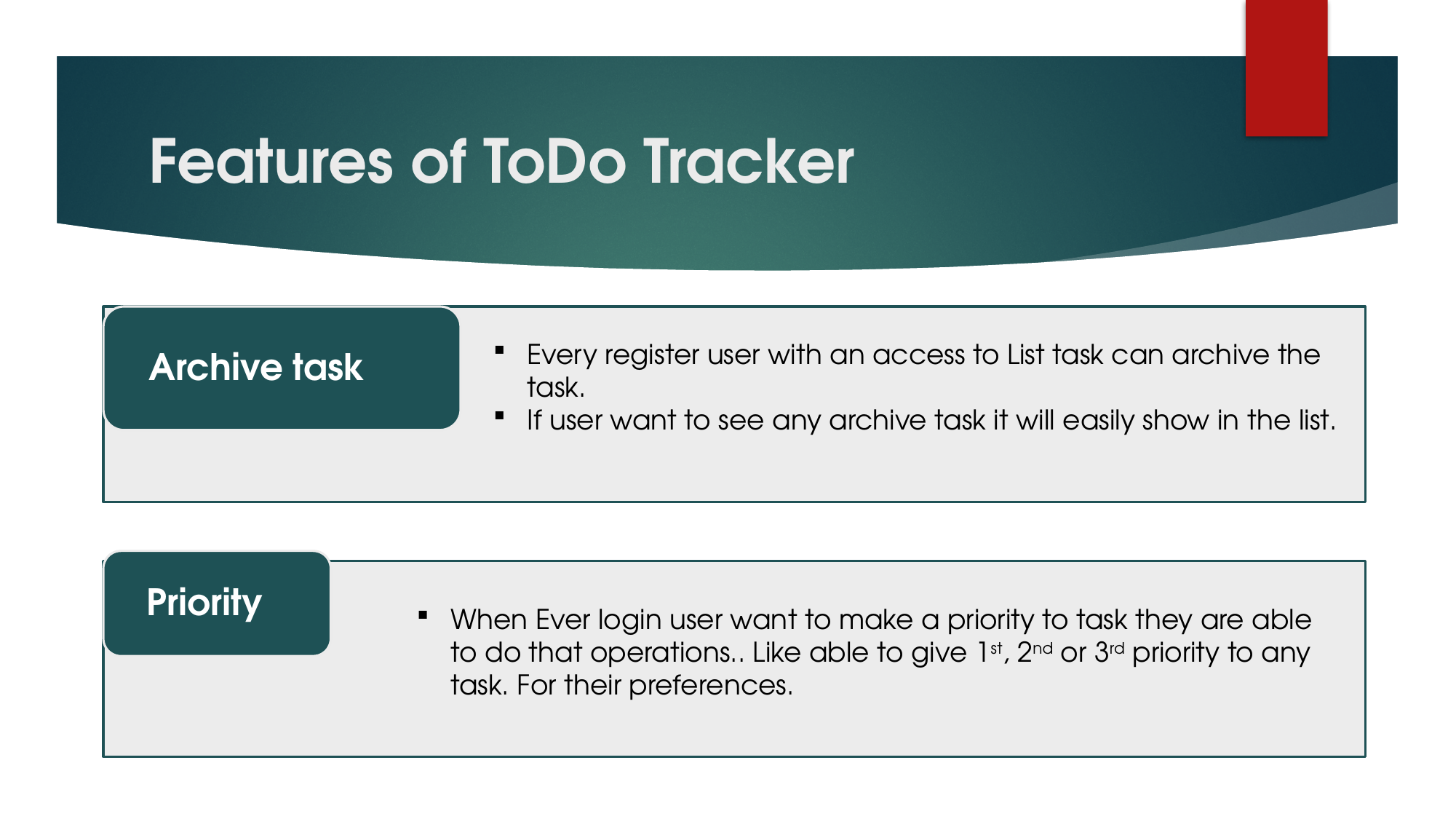

# Features of ToDo Tracker
Archive task
Priority
Every register user with an access to List task can archive the task.
If user want to see any archive task it will easily show in the list.
When Ever login user want to make a priority to task they are able to do that operations.. Like able to give 1st, 2nd or 3rd priority to any task. For their preferences.